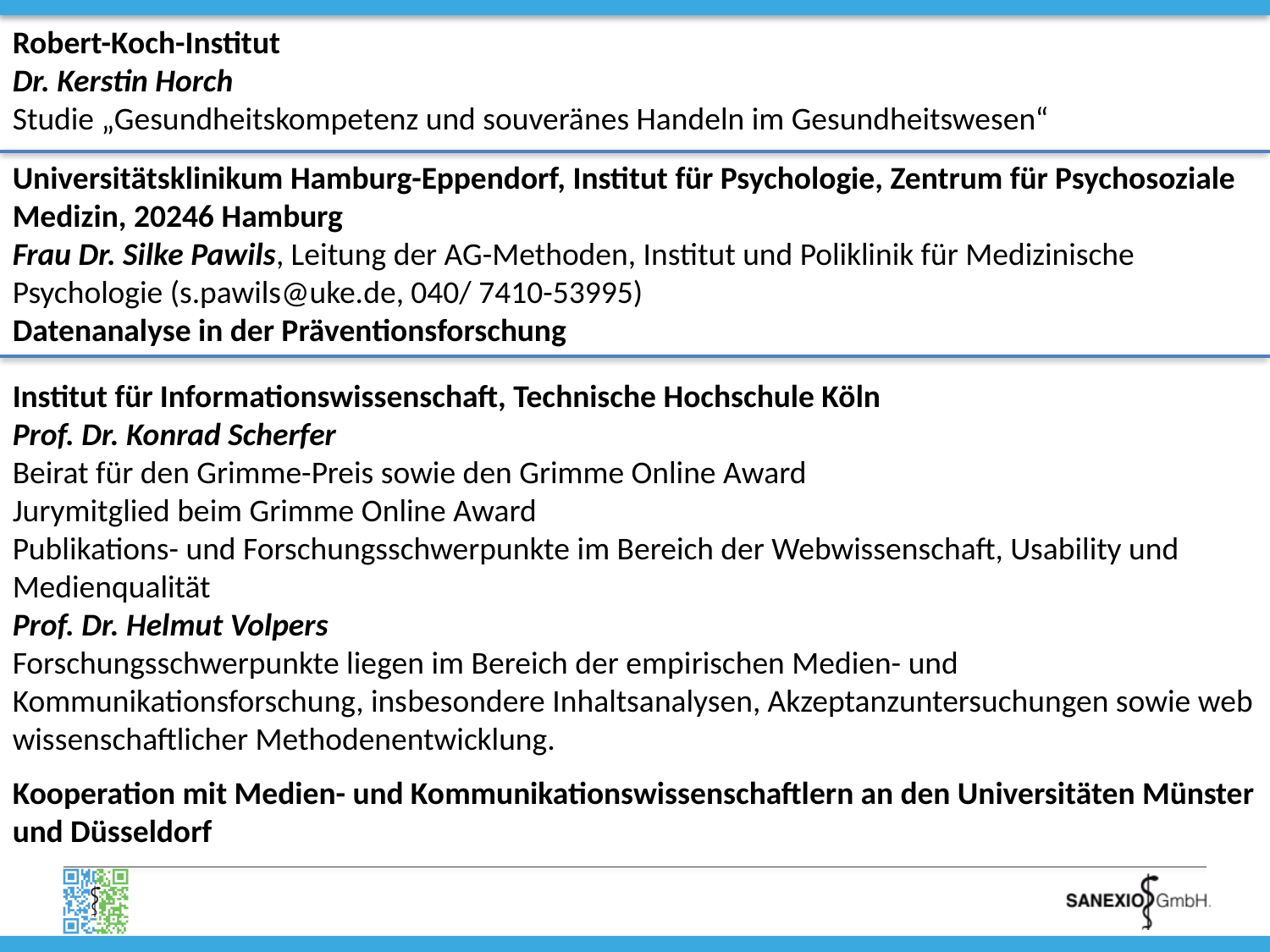

Robert-Koch-Institut
Dr. Kerstin Horch
Studie „Gesundheitskompetenz und souveränes Handeln im Gesundheitswesen“

Universitätsklinikum Hamburg-Eppendorf, Institut für Psychologie, Zentrum für Psychosoziale Medizin, 20246 Hamburg
Frau Dr. Silke Pawils, Leitung der AG-Methoden, Institut und Poliklinik für Medizinische Psychologie (s.pawils@uke.de, 040/ 7410-53995)
Datenanalyse in der Präventionsforschung
Institut für Informationswissenschaft, Technische Hochschule Köln
Prof. Dr. Konrad Scherfer
Beirat für den Grimme-Preis sowie den Grimme Online Award
Jurymitglied beim Grimme Online Award
Publikations- und Forschungsschwerpunkte im Bereich der Webwissenschaft, Usability und Medienqualität
Prof. Dr. Helmut Volpers
Forschungsschwerpunkte lie­gen im Bereich der empi­ri­schen Medien- und Kommunikationsforschung, ins­be­son­dere Inhaltsanalysen, Akzeptanzuntersuchungen sowie web­wis­sen­schaft­li­cher Methodenentwicklung.
Kooperation mit Medien- und Kommunikationswissenschaftlern an den Universitäten Münster und Düsseldorf